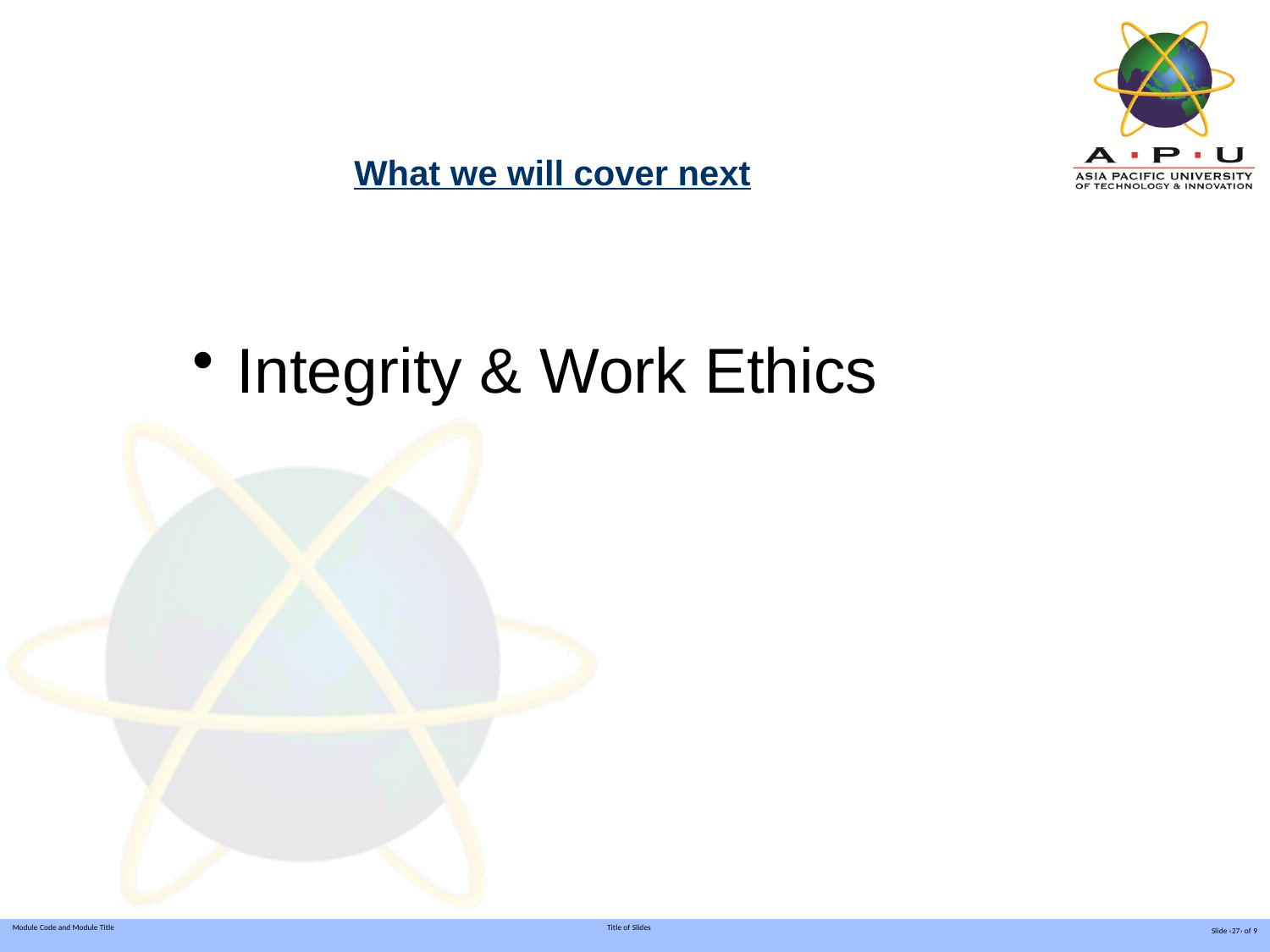

# What we will cover next
 Integrity & Work Ethics
Slide ‹27› of 9